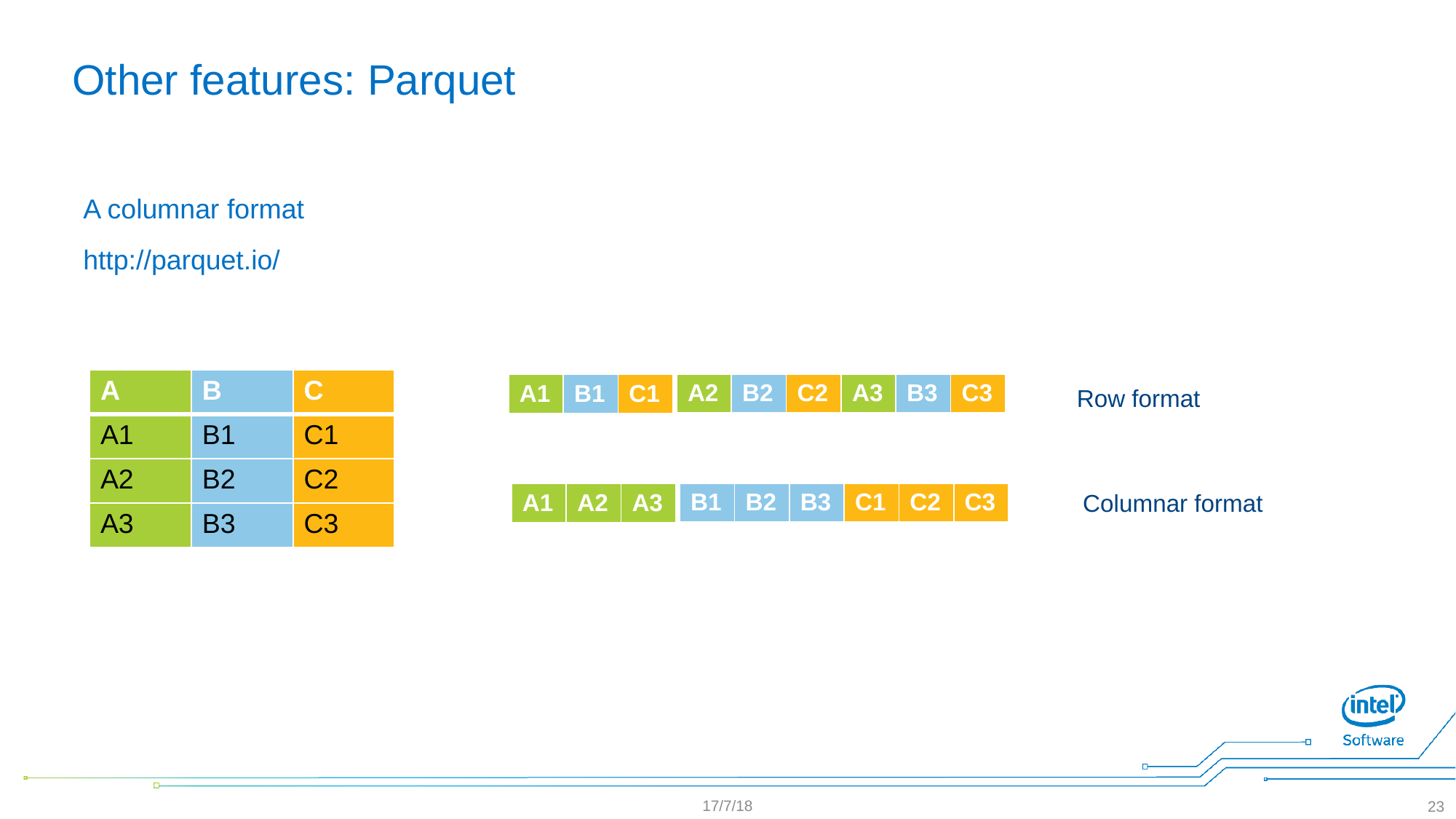

# Other features: Parquet
A columnar format
http://parquet.io/
| A | B | C |
| --- | --- | --- |
| A1 | B1 | C1 |
| A2 | B2 | C2 |
| A3 | B3 | C3 |
| A2 | B2 | C2 |
| --- | --- | --- |
| A3 | B3 | C3 |
| --- | --- | --- |
| A1 | B1 | C1 |
| --- | --- | --- |
Row format
Columnar format
| B1 | B2 | B3 |
| --- | --- | --- |
| C1 | C2 | C3 |
| --- | --- | --- |
| A1 | A2 | A3 |
| --- | --- | --- |
17/7/18
23